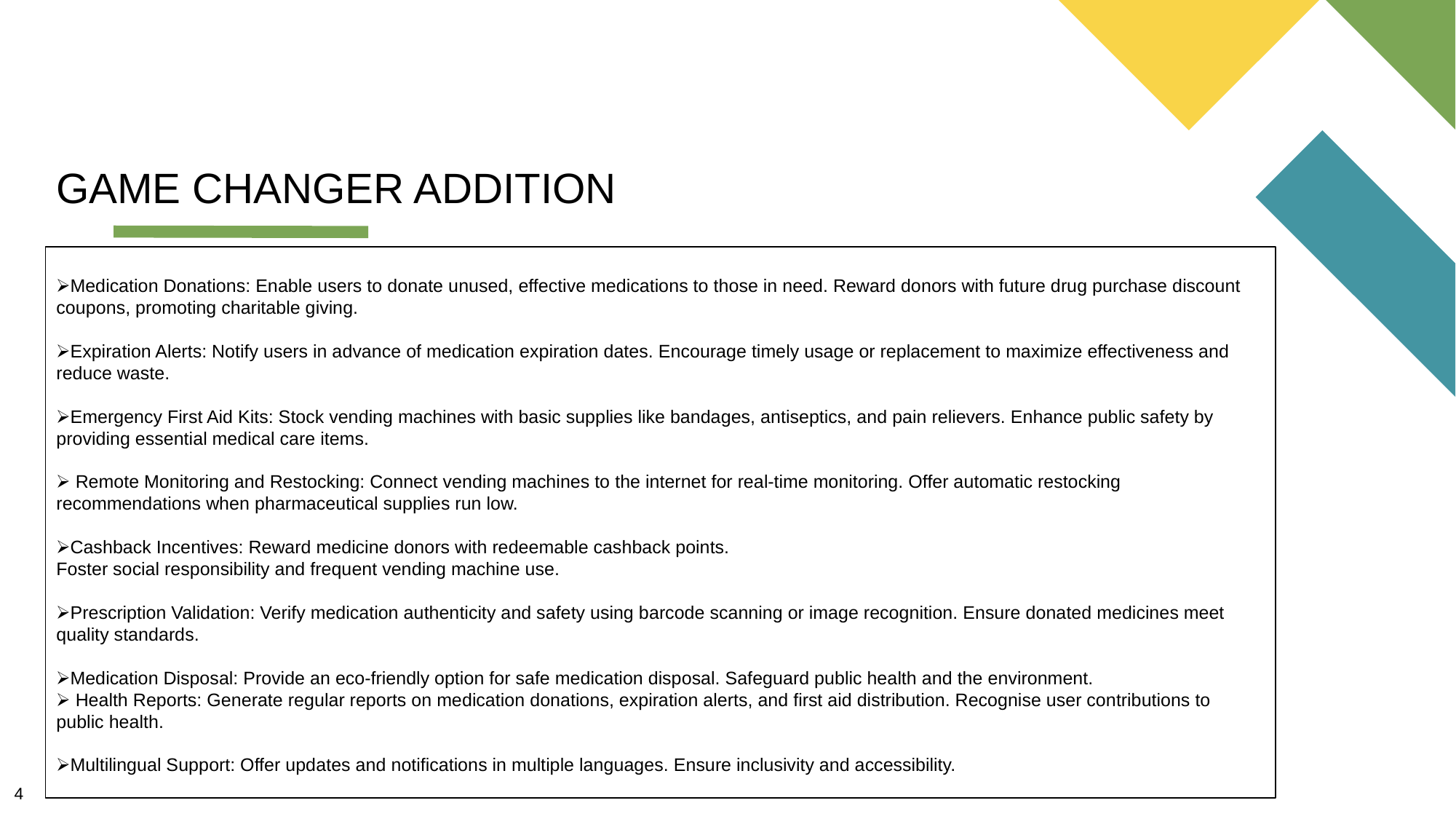

GAME CHANGER ADDITION

⮚Medication Donations: Enable users to donate unused, effective medications to those in need. Reward donors with future drug purchase discount coupons, promoting charitable giving.

⮚Expiration Alerts: Notify users in advance of medication expiration dates. Encourage timely usage or replacement to maximize effectiveness and reduce waste.

⮚Emergency First Aid Kits: Stock vending machines with basic supplies like bandages, antiseptics, and pain relievers. Enhance public safety by providing essential medical care items.

⮚ Remote Monitoring and Restocking: Connect vending machines to the internet for real-time monitoring. Offer automatic restocking recommendations when pharmaceutical supplies run low.

⮚Cashback Incentives: Reward medicine donors with redeemable cashback points.
Foster social responsibility and frequent vending machine use.

⮚Prescription Validation: Verify medication authenticity and safety using barcode scanning or image recognition. Ensure donated medicines meet quality standards.

⮚Medication Disposal: Provide an eco-friendly option for safe medication disposal. Safeguard public health and the environment.
⮚ Health Reports: Generate regular reports on medication donations, expiration alerts, and first aid distribution. Recognise user contributions to public health.

⮚Multilingual Support: Offer updates and notifications in multiple languages. Ensure inclusivity and accessibility.
4